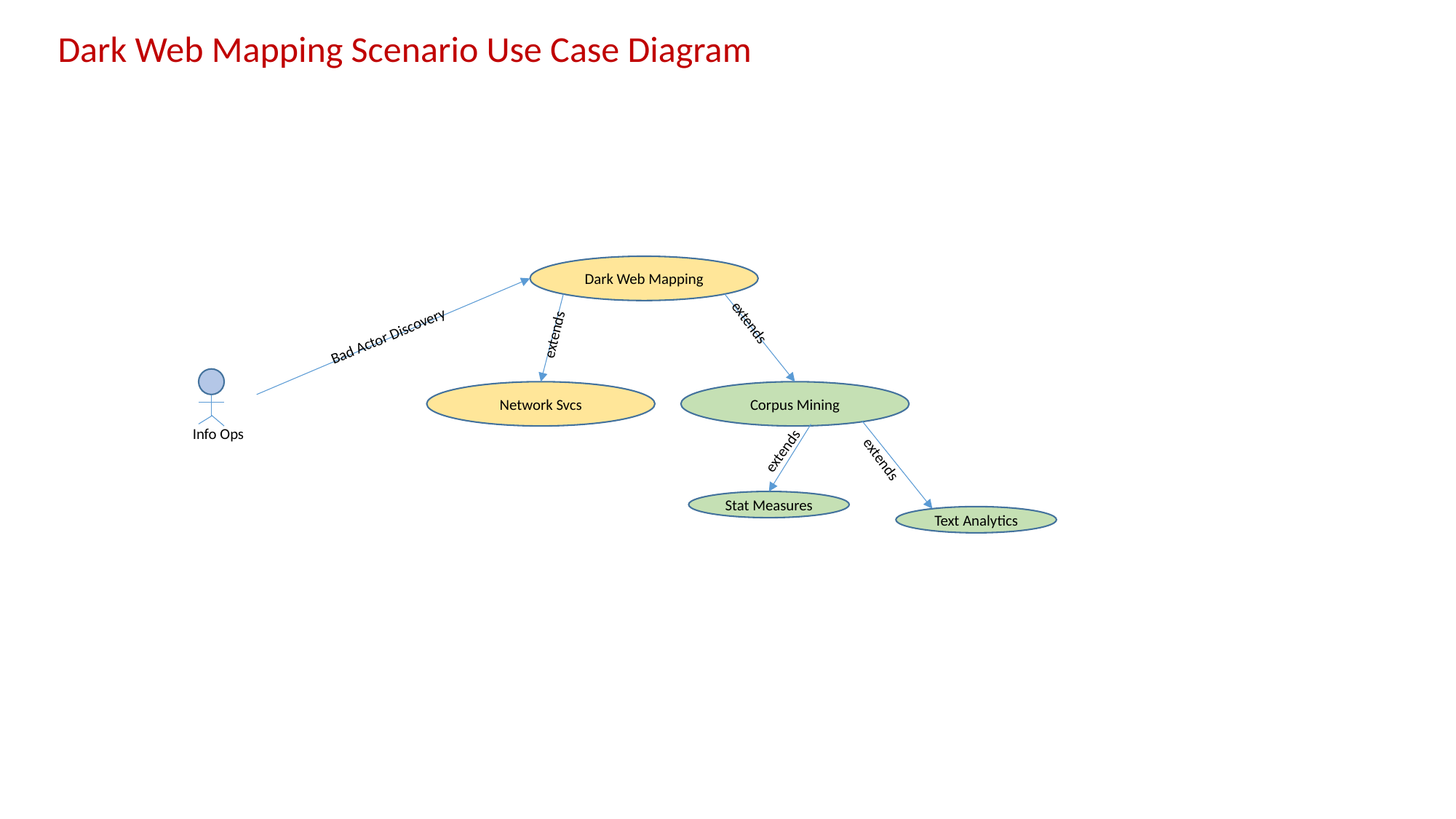

Dark Web Mapping Scenario Use Case Diagram
Dark Web Mapping
Bad Actor Discovery
extends
extends

Info Ops
Network Svcs
Corpus Mining
extends
extends
Stat Measures
Text Analytics